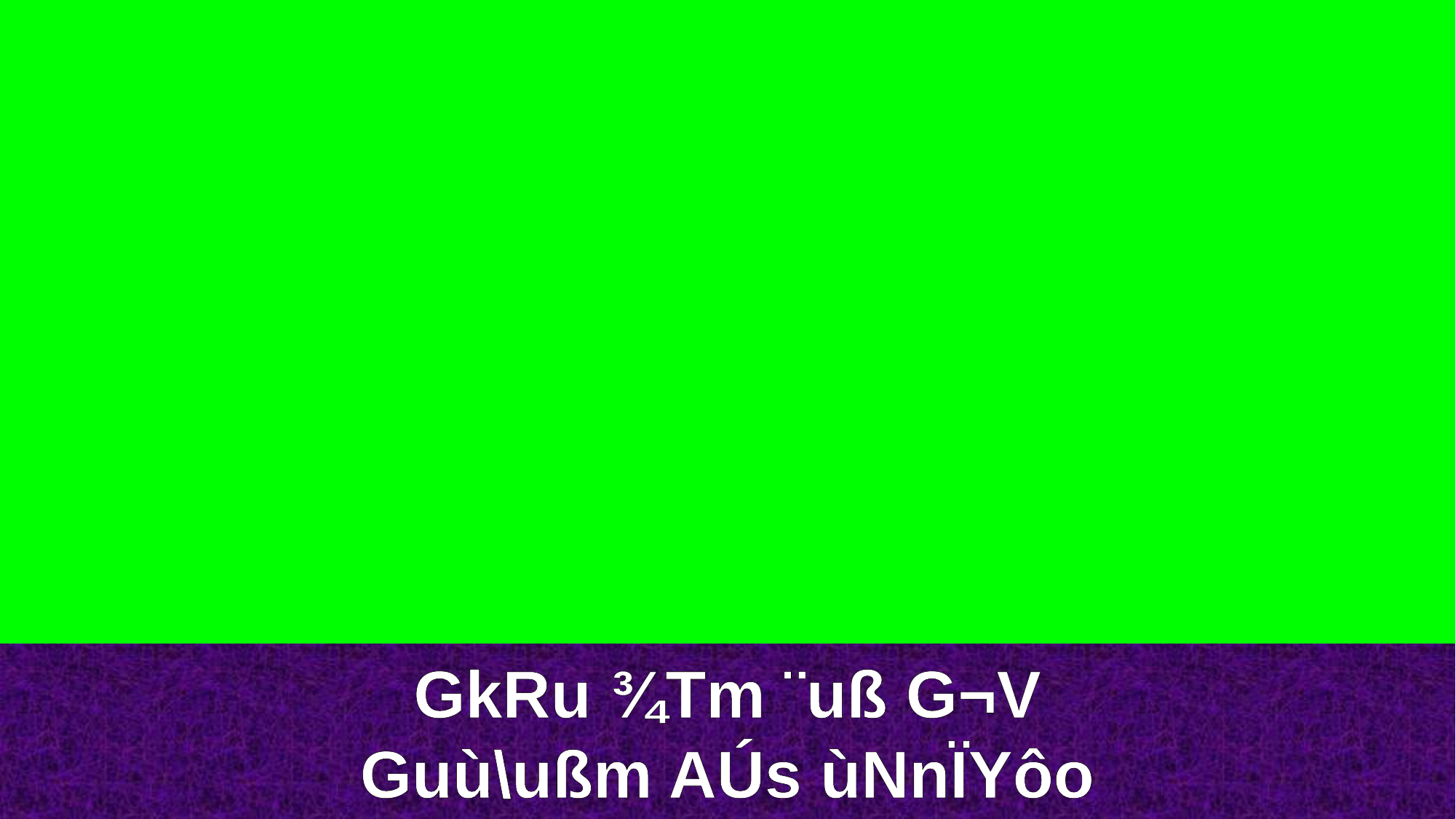

GkRu ¾Tm ¨uß G¬V
Guù\ußm AÚs ùNnÏYôo